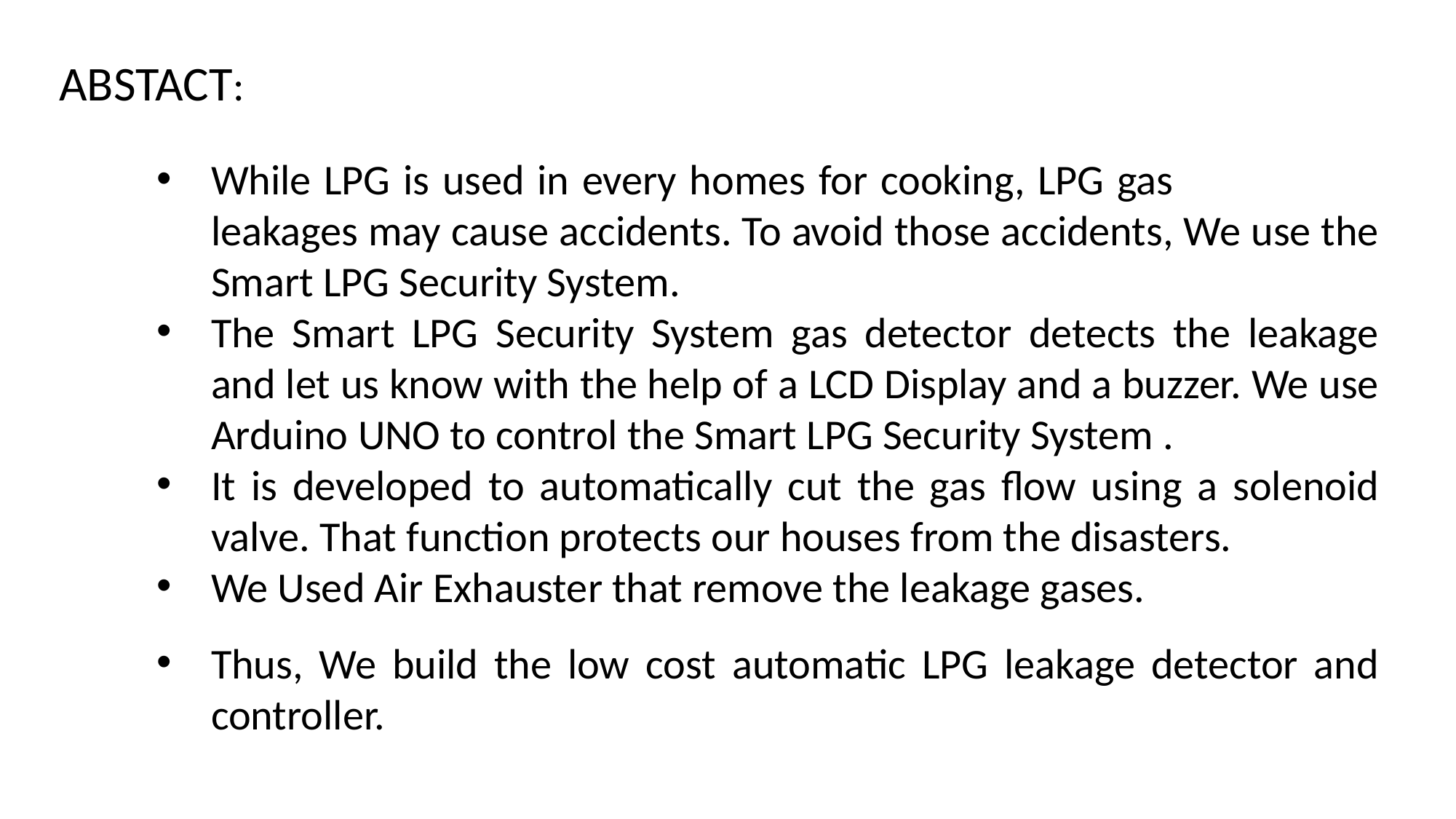

ABSTACT:
While LPG is used in every homes for cooking, LPG gas                 leakages may cause accidents. To avoid those accidents, We use the Smart LPG Security System.
The Smart LPG Security System gas detector detects the leakage and let us know with the help of a LCD Display and a buzzer. We use Arduino UNO to control the Smart LPG Security System .
It is developed to automatically cut the gas flow using a solenoid valve. That function protects our houses from the disasters.
We Used Air Exhauster that remove the leakage gases.

Thus, We build the low cost automatic LPG leakage detector and controller.